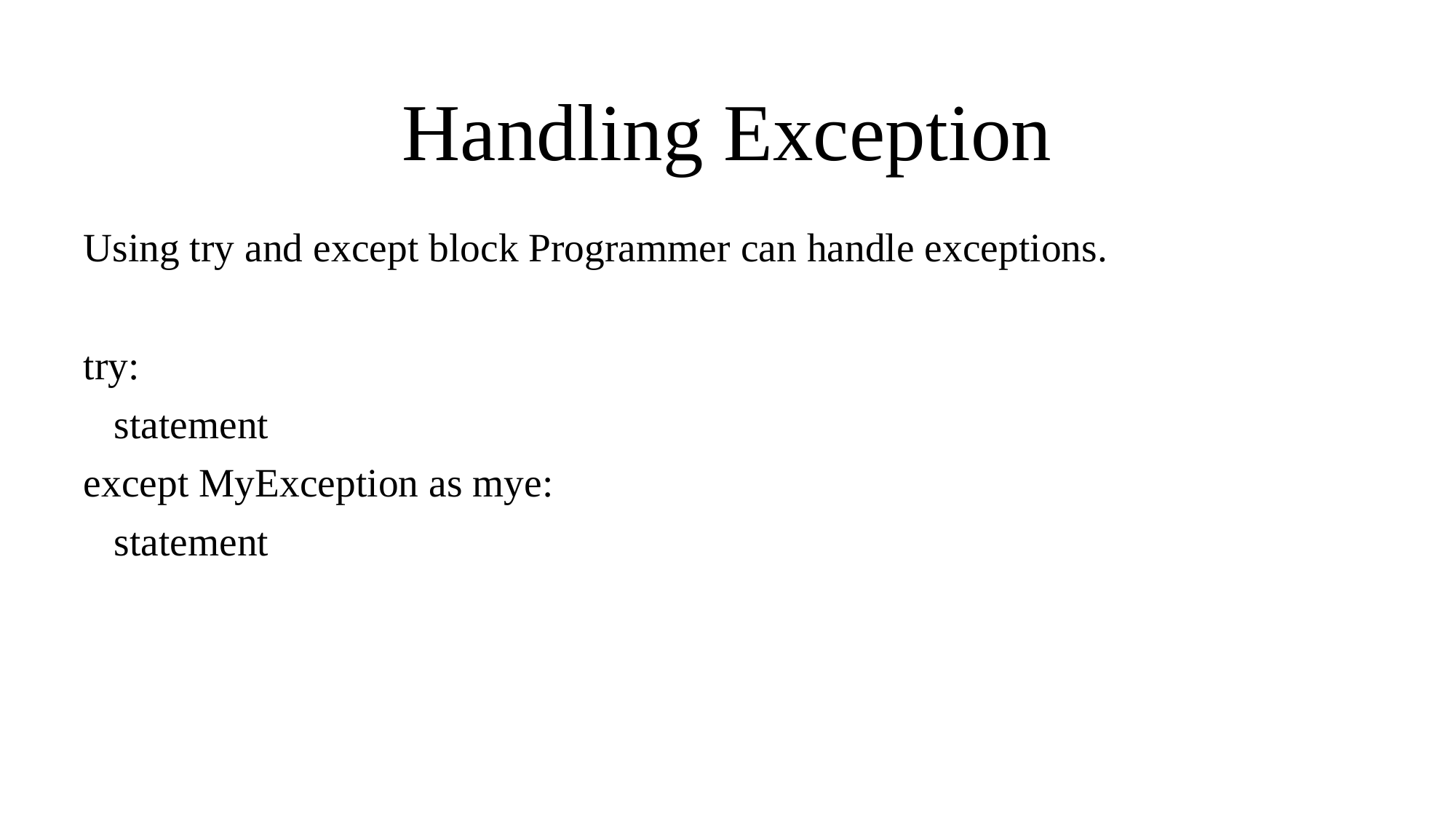

# Handling Exception
Using try and except block Programmer can handle exceptions.

try:
   statement
except MyException as mye:
   statement